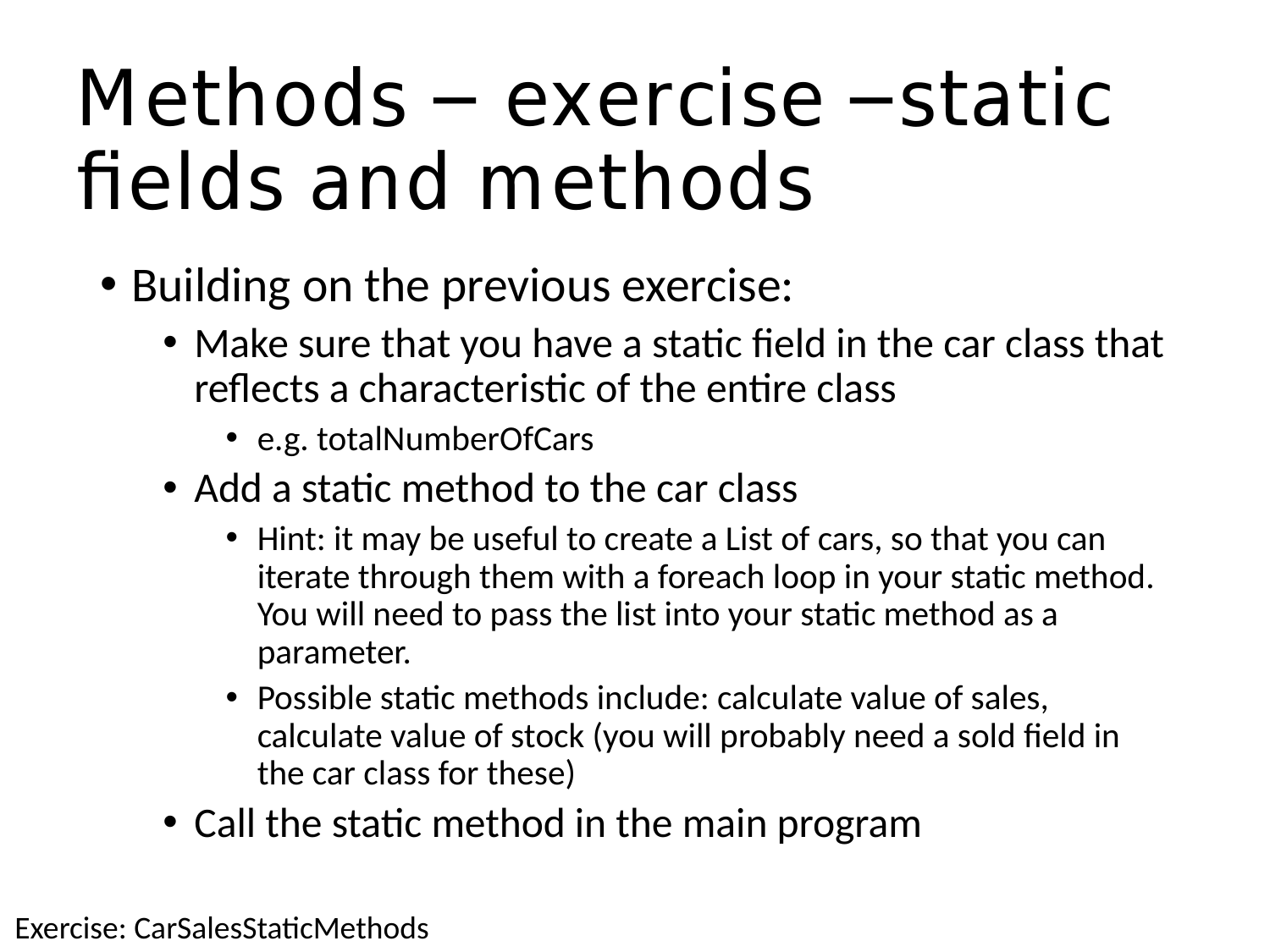

# Methods – exercise –static fields and methods
Building on the previous exercise:
Make sure that you have a static field in the car class that reflects a characteristic of the entire class
e.g. totalNumberOfCars
Add a static method to the car class
Hint: it may be useful to create a List of cars, so that you can iterate through them with a foreach loop in your static method.  You will need to pass the list into your static method as a parameter.
Possible static methods include: calculate value of sales, calculate value of stock (you will probably need a sold field in the car class for these)
Call the static method in the main program

Exercise: CarSalesStaticMethods